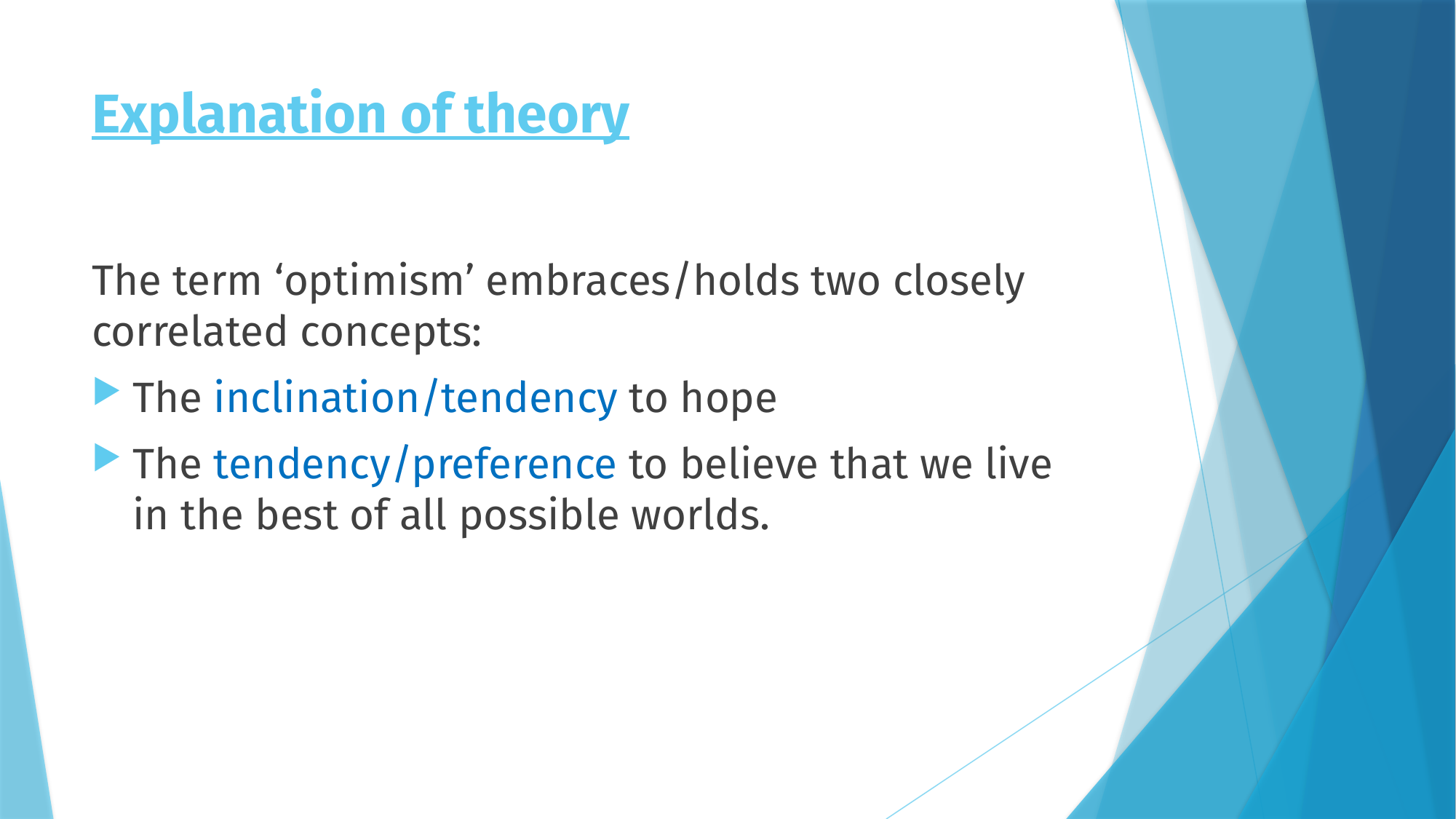

# Explanation of theory

The term ‘optimism’ embraces/holds two closely correlated concepts:
The inclination/tendency to hope
The tendency/preference to believe that we live in the best of all possible worlds.